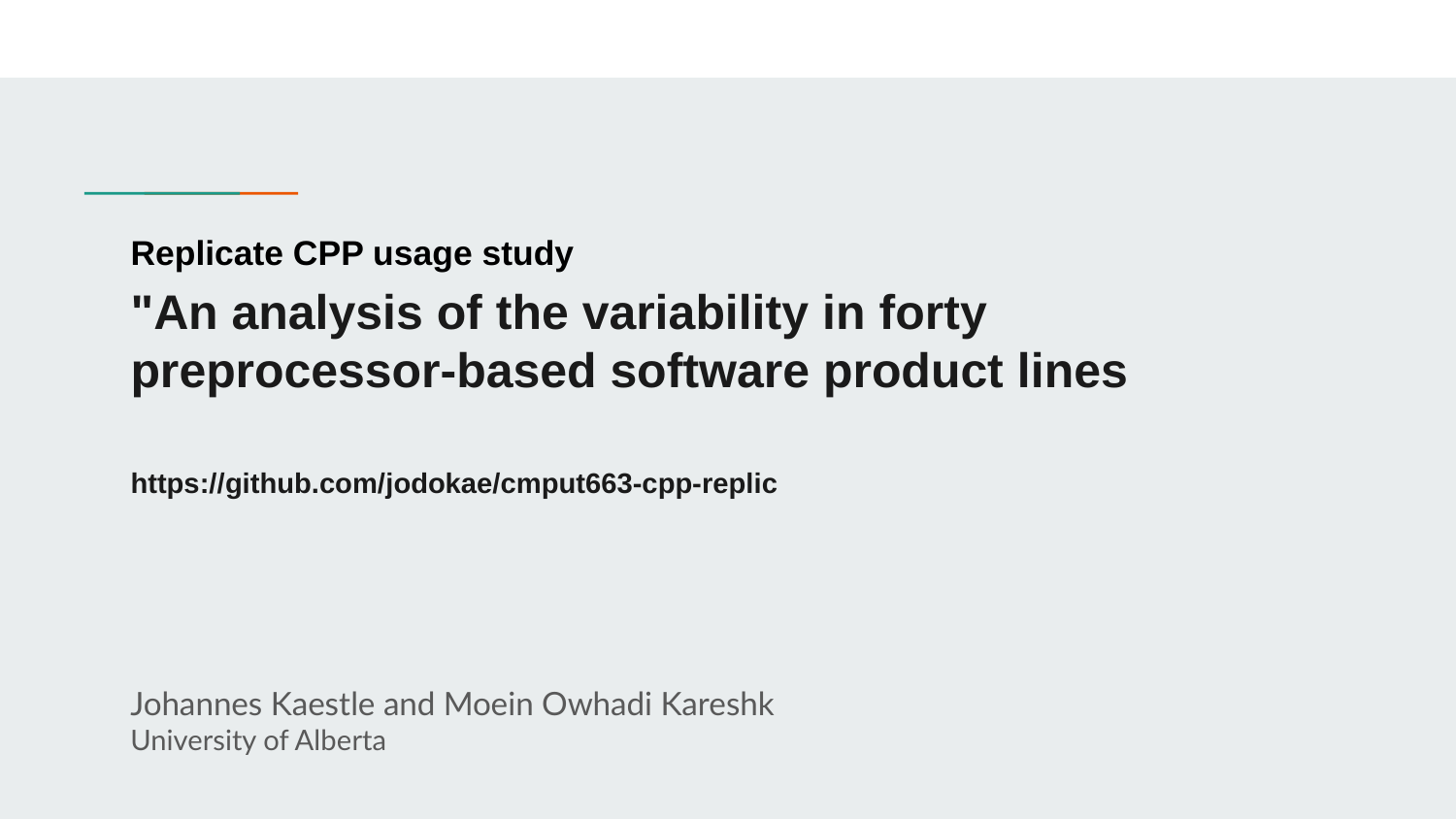

# Replicate CPP usage study
"An analysis of the variability in forty preprocessor-based software product lines

https://github.com/jodokae/cmput663-cpp-replic
Johannes Kaestle and Moein Owhadi Kareshk
University of Alberta